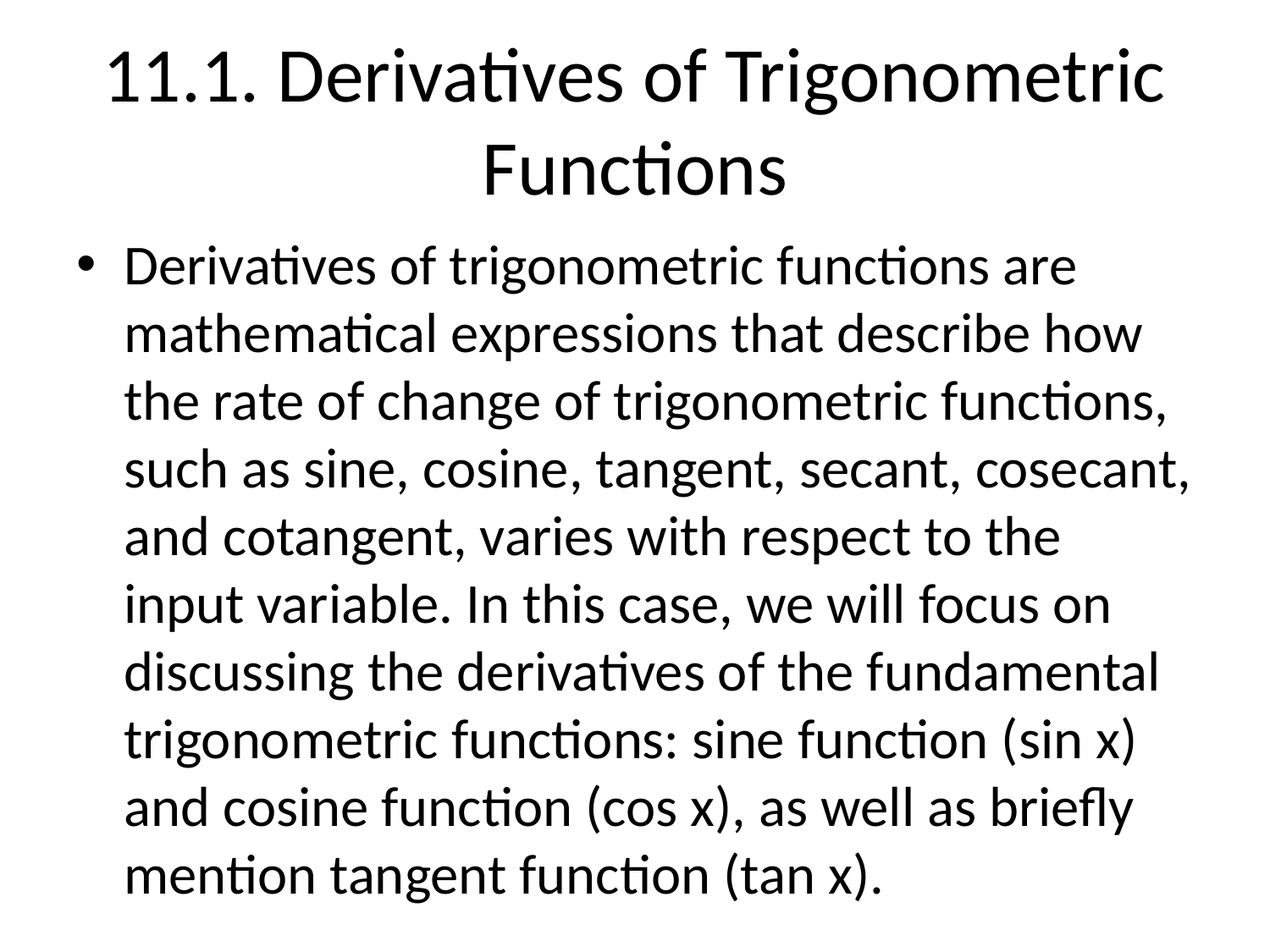

# 11.1. Derivatives of Trigonometric Functions
Derivatives of trigonometric functions are mathematical expressions that describe how the rate of change of trigonometric functions, such as sine, cosine, tangent, secant, cosecant, and cotangent, varies with respect to the input variable. In this case, we will focus on discussing the derivatives of the fundamental trigonometric functions: sine function (sin x) and cosine function (cos x), as well as briefly mention tangent function (tan x).

1. Derivative of Sine Function (sin x):
The derivative of the sine function is represented as cos x. Mathematically, if y = sin x, then dy/dx = cos x. This means that the rate of change of the sine function at any point x is equal to the value of the cosine function at that same point.

2. Derivative of Cosine Function (cos x):
The derivative of the cosine function is represented as -sin x. If y = cos x, then dy/dx = -sin x. This implies that the rate of change of the cosine function at any point x is equal to the negative value of the sine function at that same point.

3. Derivative of Tangent Function (tan x):
The derivative of the tangent function is sec^2(x), where sec x is the secant function. Mathematically, if y = tan x, then dy/dx = sec^2(x). This expression denotes that the rate of change of the tangent function at any point x is equal to the squared value of the secant function at that same point.

The derivatives of the remaining trigonometric functions (secant, cosecant, cotangent) can also be calculated using the derivatives of the sine and cosine functions. By applying basic trigonometric identities and the rules of differentiation, these derivatives can be obtained.

Understanding the derivatives of trigonometric functions is essential in calculus and mathematical analysis. These derivatives are used in various fields such as physics, engineering, and economics to analyze rates of change, slopes of curves, and optimization problems. The knowledge of these derivatives allows for the efficient solving of trigonometric equations and problems involving trigonometric functions.